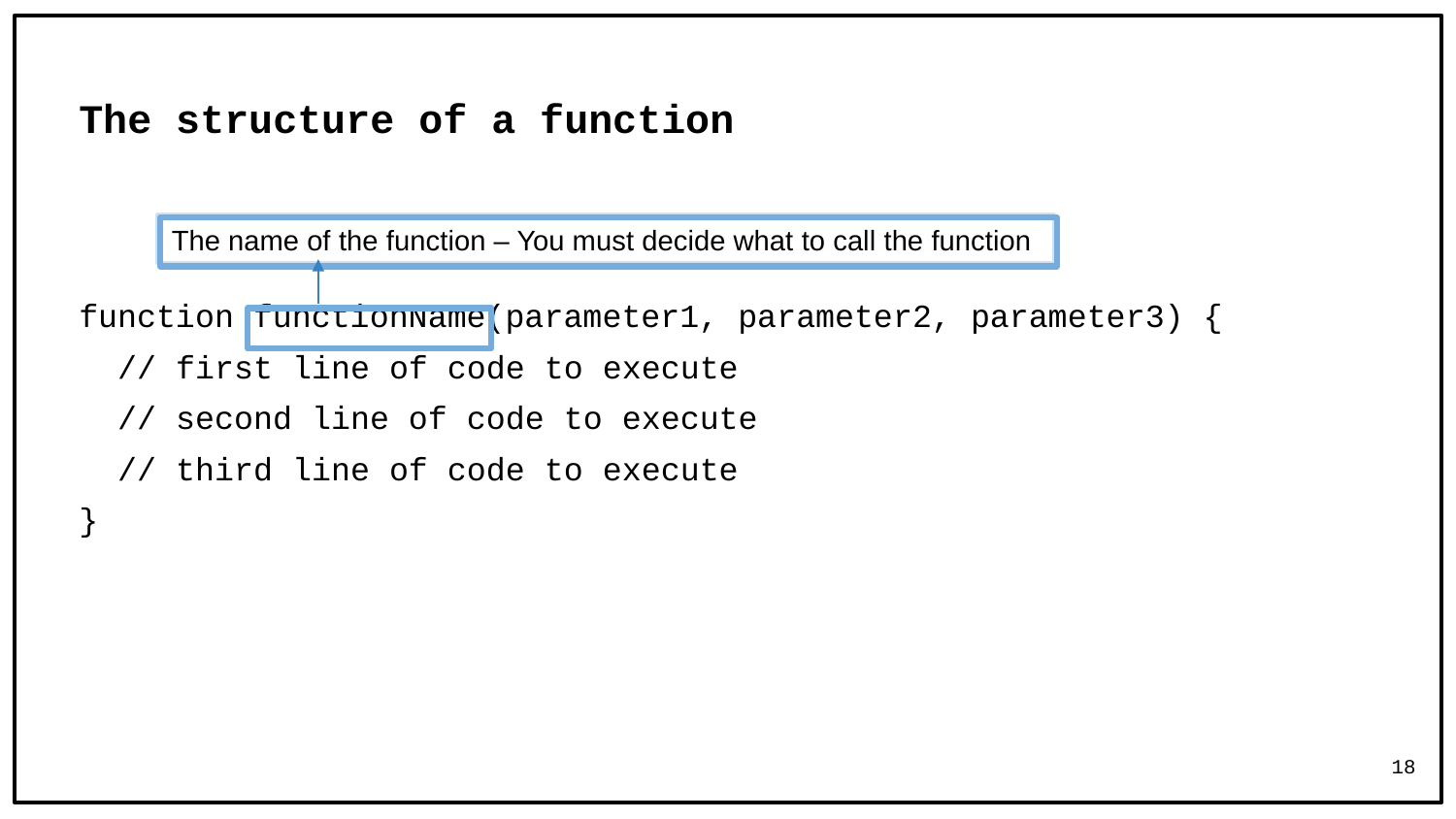

# The structure of a function

function functionName(parameter1, parameter2, parameter3) {
  // first line of code to execute
  // second line of code to execute
  // third line of code to execute
}
The name of the function – You must decide what to call the function

18